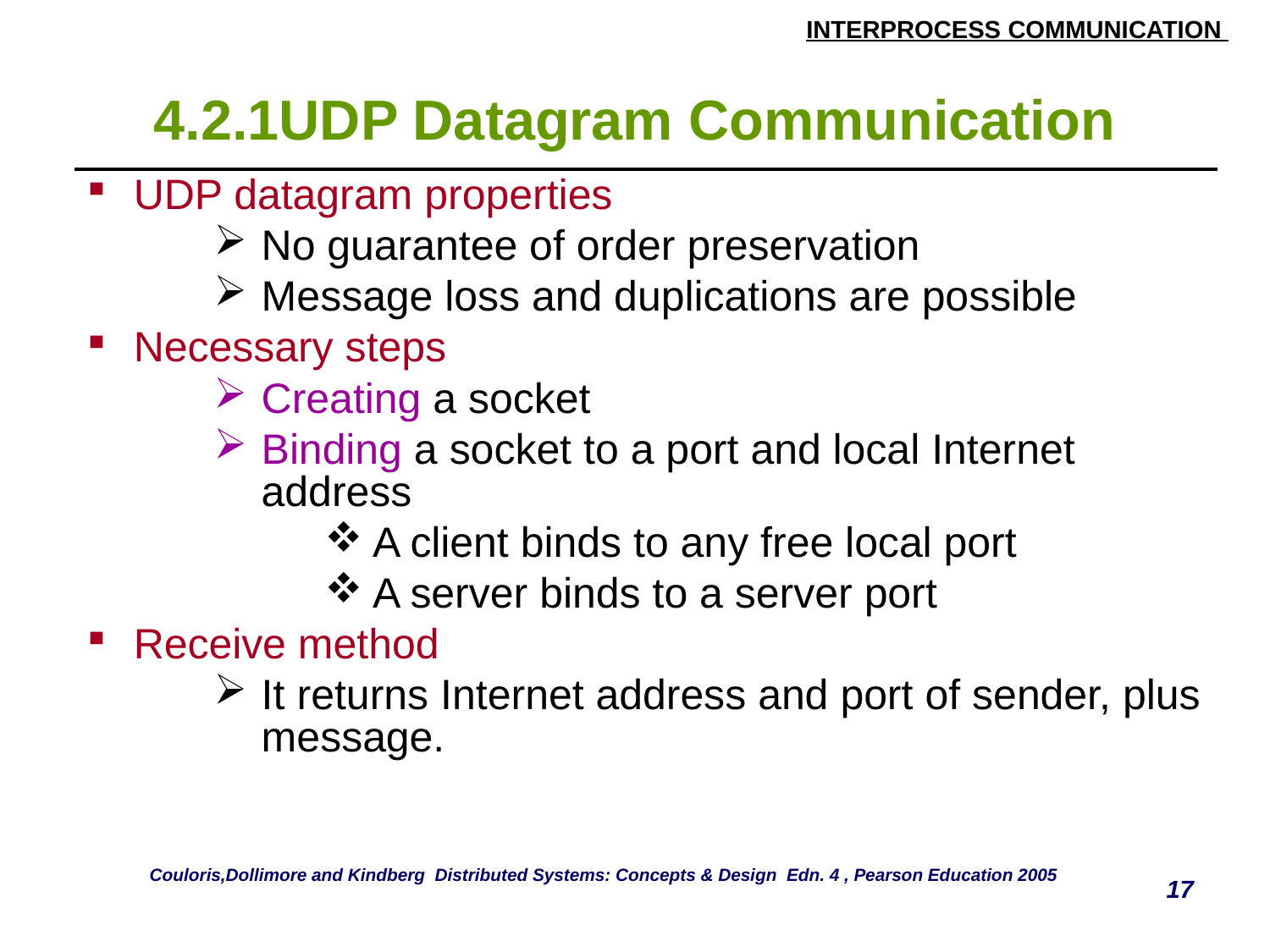

# 4.2.1UDP Datagram Communication
| UDP datagram properties No guarantee of order preservation Message loss and duplications are possible Necessary steps Creating a socket Binding a socket to a port and local Internet address A client binds to any free local port A server binds to a server port Receive method It returns Internet address and port of sender, plus message. |
| --- |
Couloris,Dollimore and Kindberg  Distributed Systems: Concepts & Design  Edn. 4 , Pearson Education 2005
17